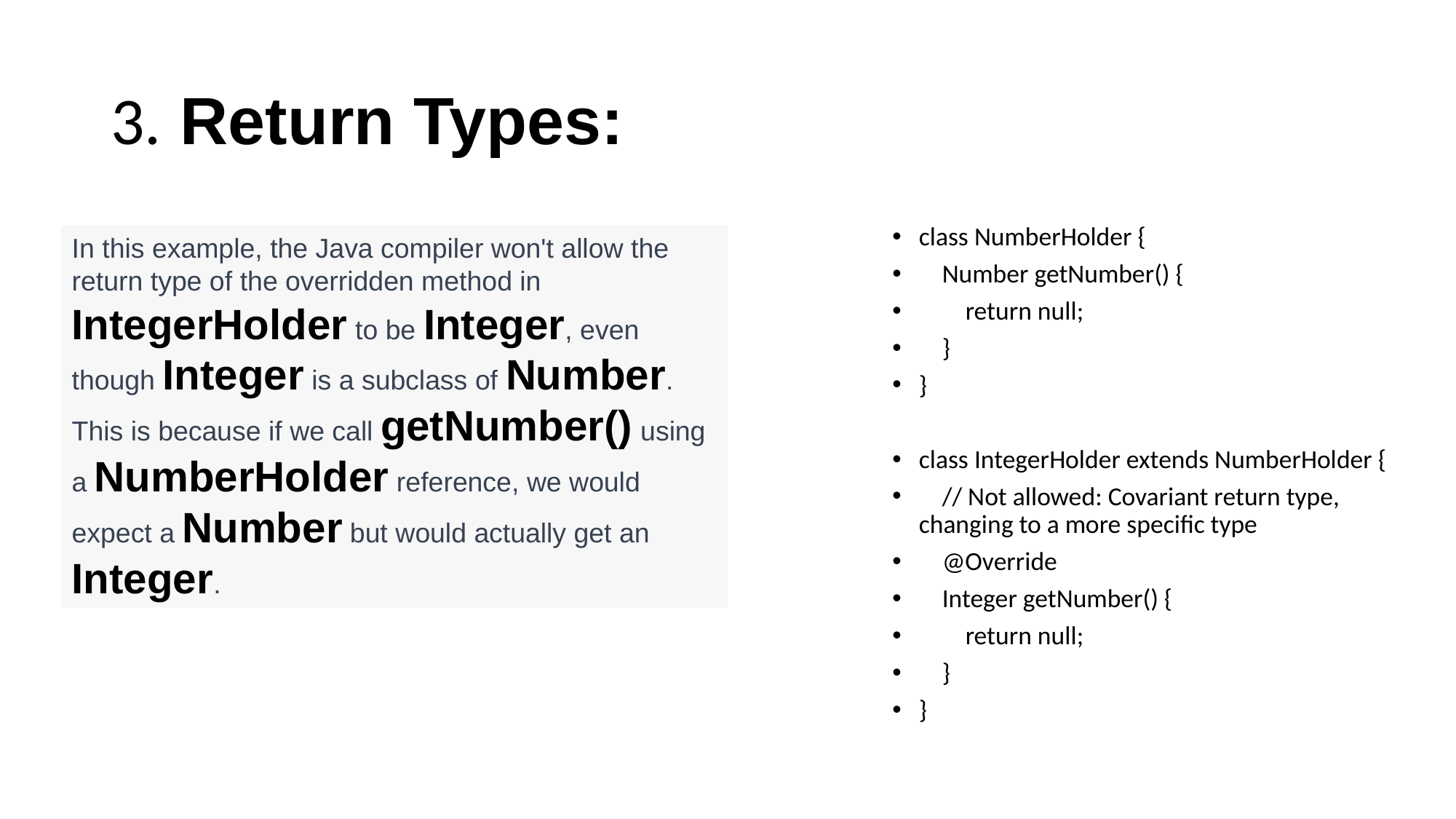

# 3. Return Types:
class NumberHolder {
    Number getNumber() {
        return null;
    }
}

class IntegerHolder extends NumberHolder {
    // Not allowed: Covariant return type, changing to a more specific type
    @Override
    Integer getNumber() {
        return null;
    }
}

In this example, the Java compiler won't allow the return type of the overridden method in IntegerHolder to be Integer, even though Integer is a subclass of Number. This is because if we call getNumber() using a NumberHolder reference, we would expect a Number but would actually get an Integer.